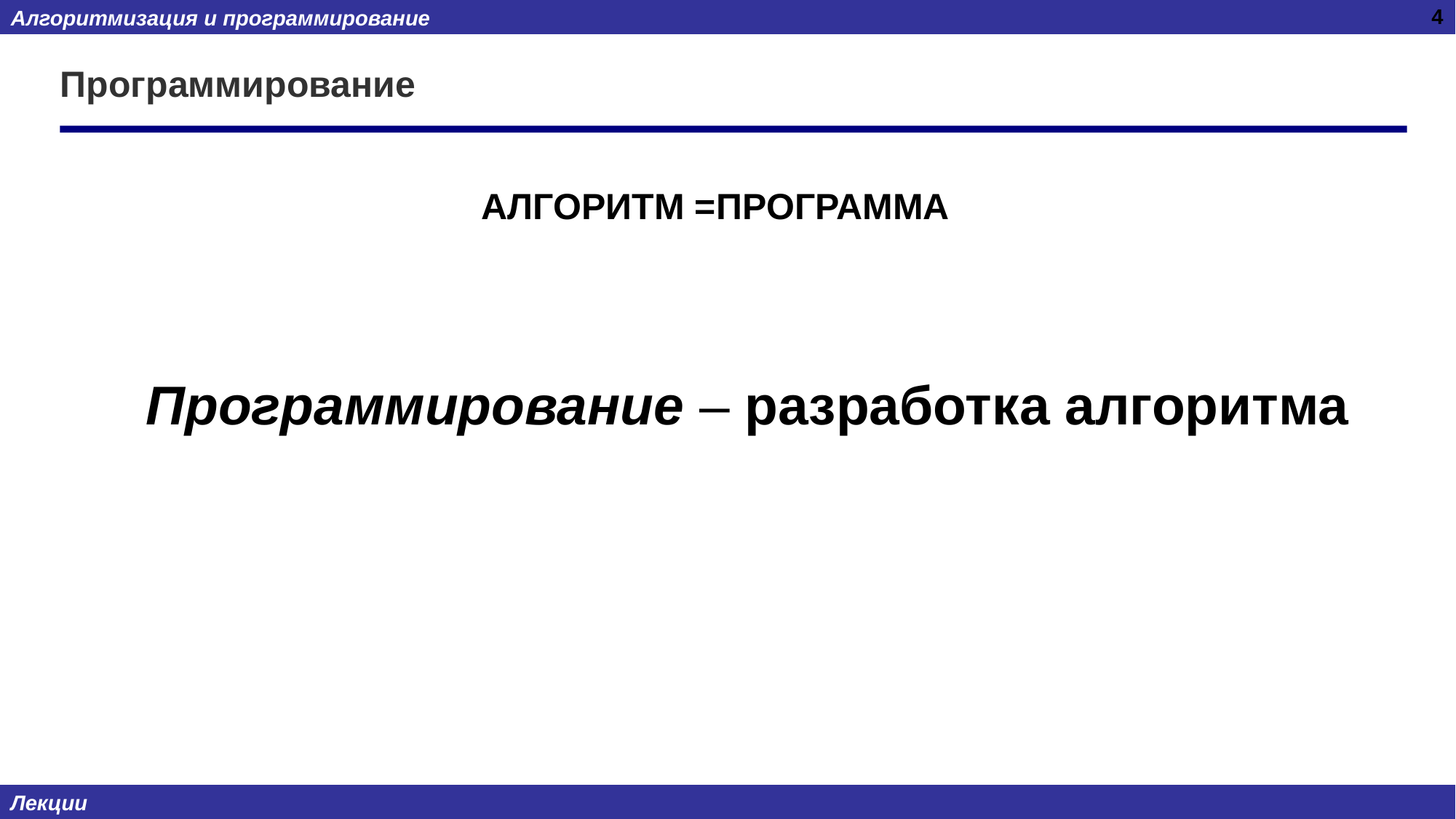

4
# Программирование
АЛГОРИТМ =ПРОГРАММА
Программирование – разработка алгоритма